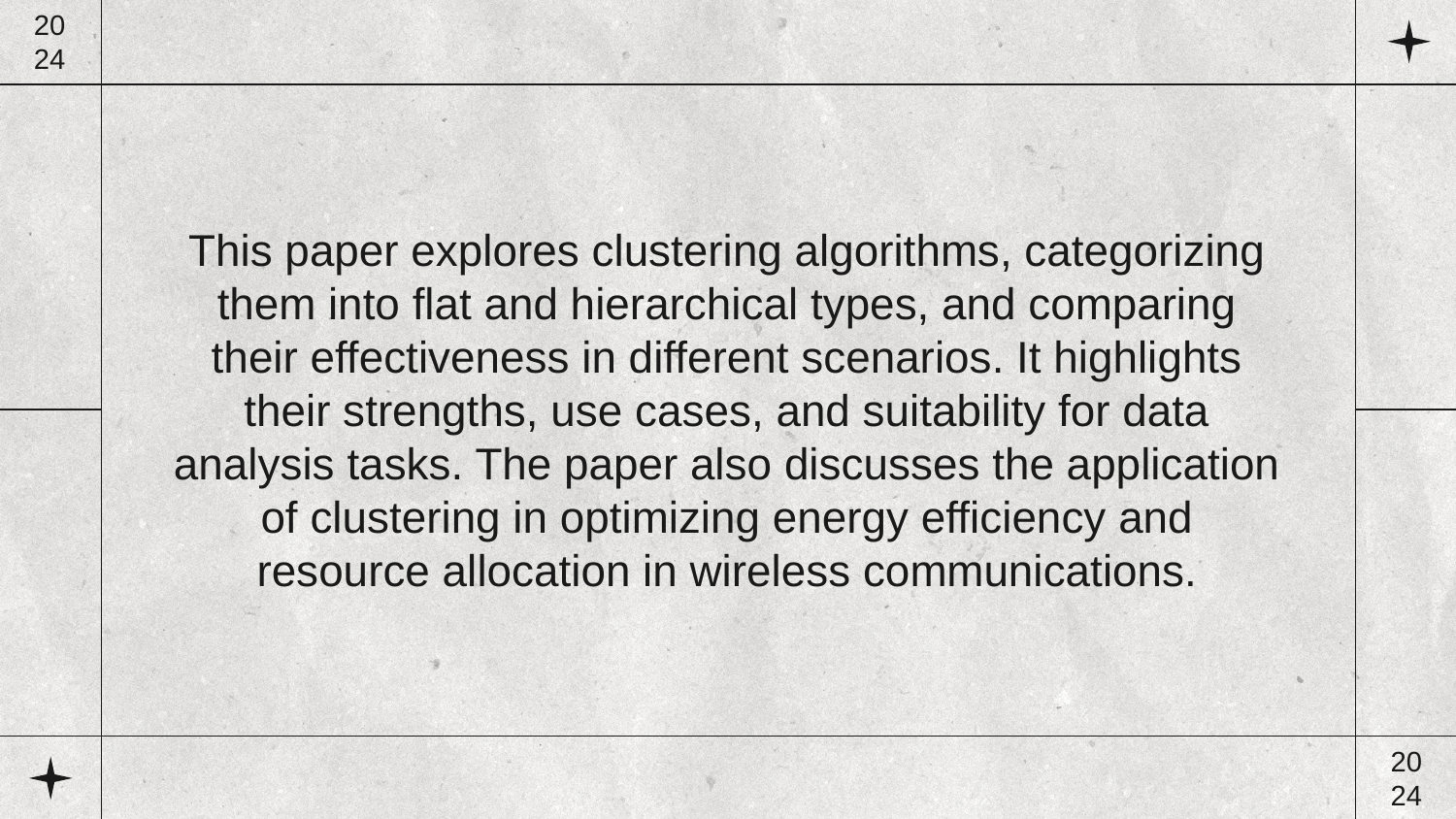

20
24
This paper explores clustering algorithms, categorizing them into flat and hierarchical types, and comparing their effectiveness in different scenarios. It highlights their strengths, use cases, and suitability for data analysis tasks. The paper also discusses the application of clustering in optimizing energy efficiency and resource allocation in wireless communications.
20
24